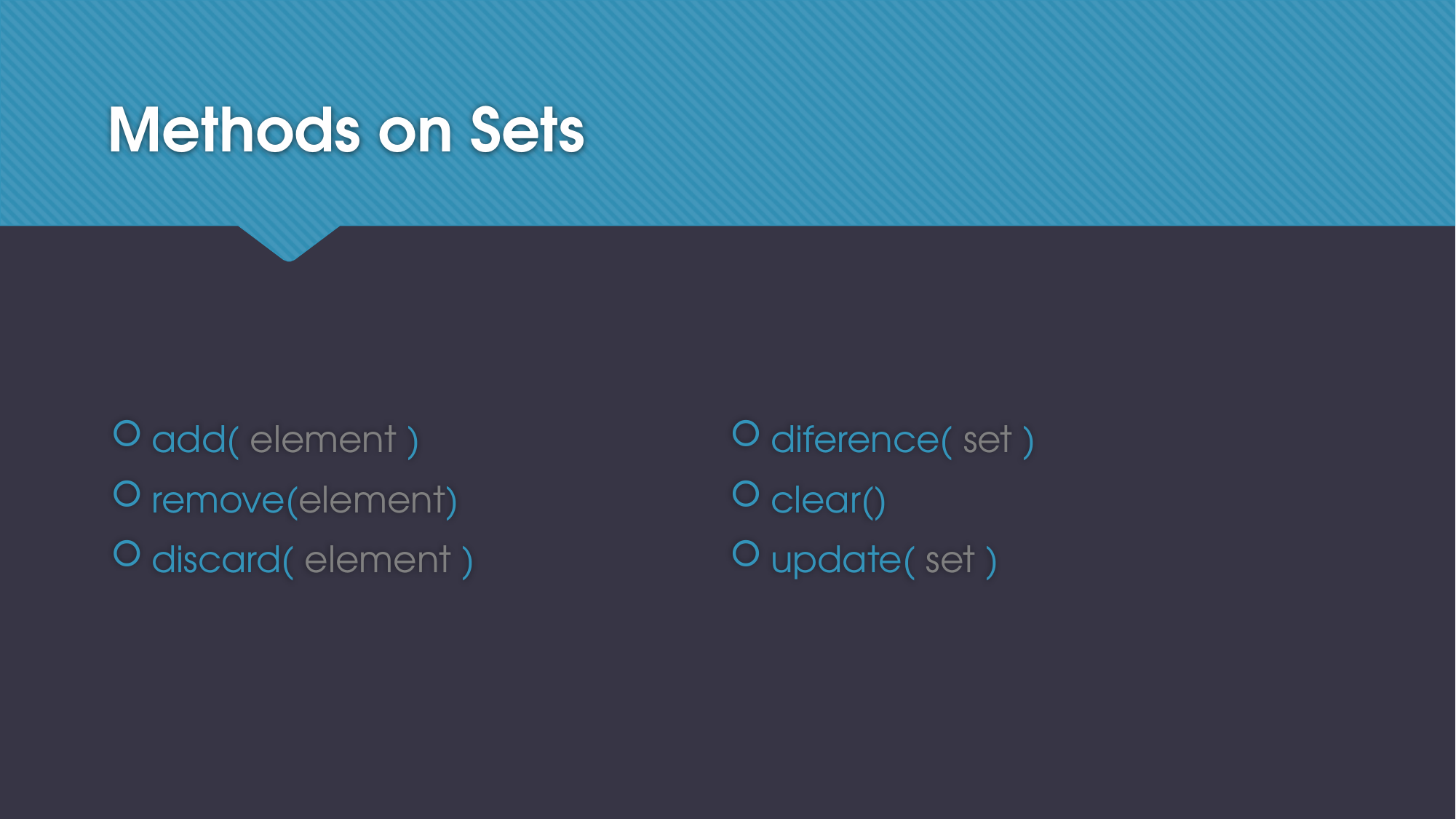

# Methods on Sets
add( element )
remove(element)
discard( element )

diference( set )
clear()
update( set )